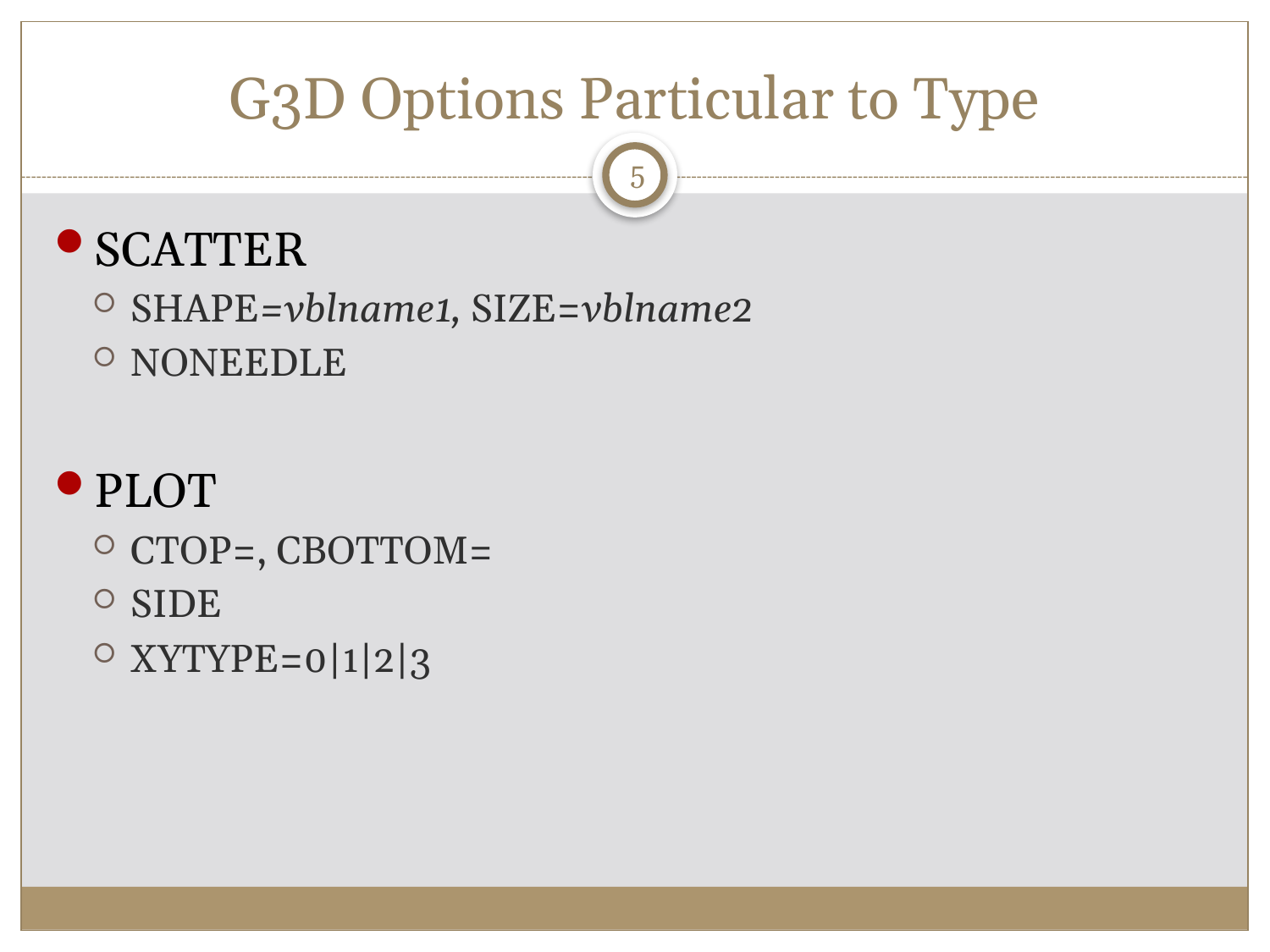

# G3D Options Particular to Type
5
SCATTER
SHAPE=vblname1, SIZE=vblname2
NONEEDLE

PLOT
CTOP=, CBOTTOM=
SIDE
XYTYPE=0|1|2|3